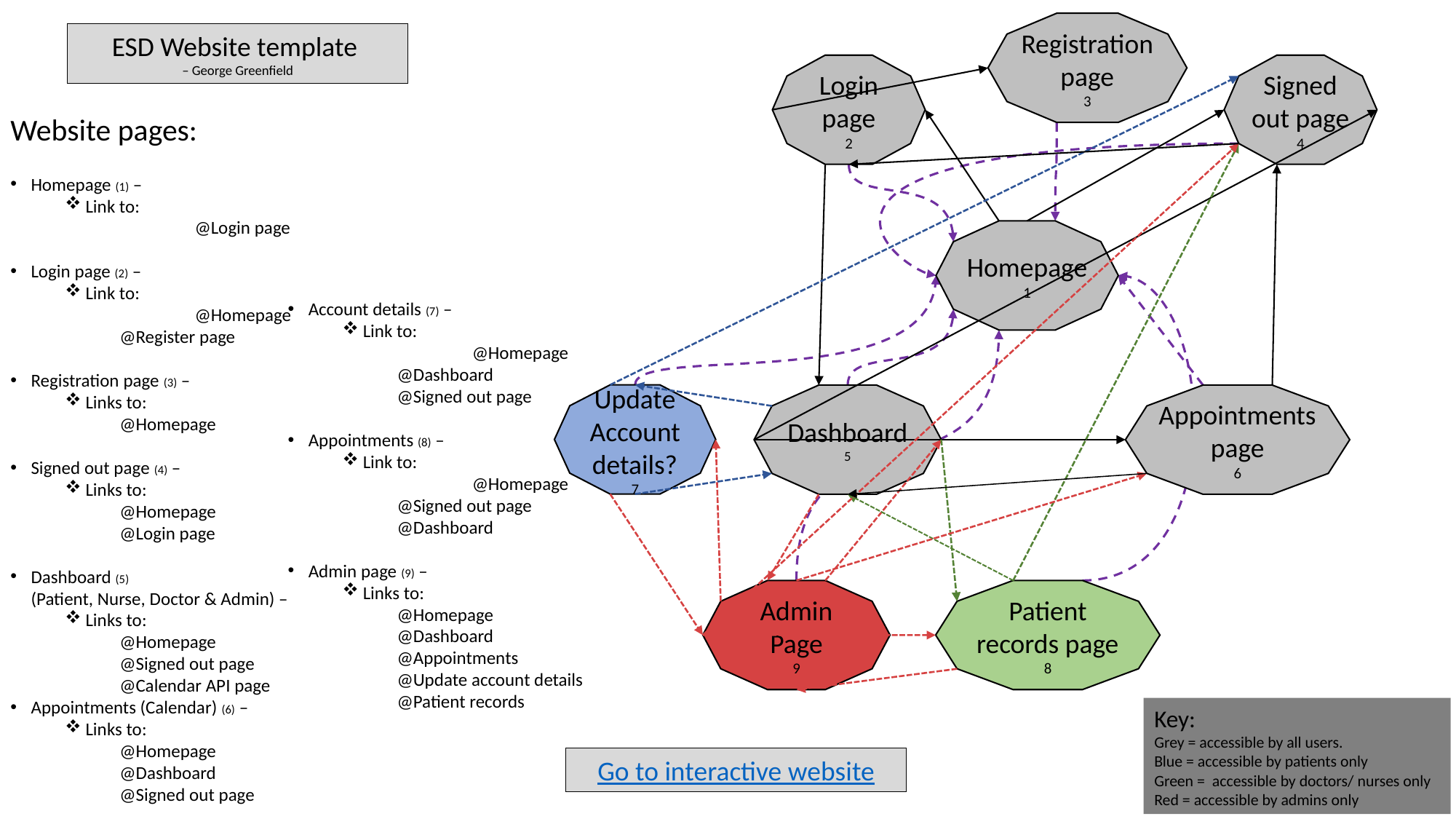

Registration page
3
ESD Website template
– George Greenfield
Login page
2
Signed out page 4
Website pages:

Homepage (1) –
Link to:
	@Login page

Login page (2) –
Link to:
	@Homepage
	@Register page

Registration page (3) –
Links to:
	@Homepage

Signed out page (4) –
Links to:
	@Homepage
	@Login page

Dashboard (5)
(Patient, Nurse, Doctor & Admin) –
Links to:
	@Homepage
	@Signed out page
	@Calendar API page
Appointments (Calendar) (6) –
Links to:
	@Homepage
	@Dashboard
	@Signed out page
Homepage
1
Account details (7) –
Link to:
	@Homepage
@Dashboard
@Signed out page

Appointments (8) –
Link to:
	@Homepage
	@Signed out page
	@Dashboard

Admin page (9) –
Links to:
	@Homepage
	@Dashboard
	@Appointments
	@Update account details
	@Patient records
Update Account details?
7
Dashboard
5
Appointments page
6
Patient records page
8
Admin Page
9
Key:
Grey = accessible by all users.
Blue = accessible by patients only
Green =  accessible by doctors/ nurses only
Red = accessible by admins only
Go to interactive website